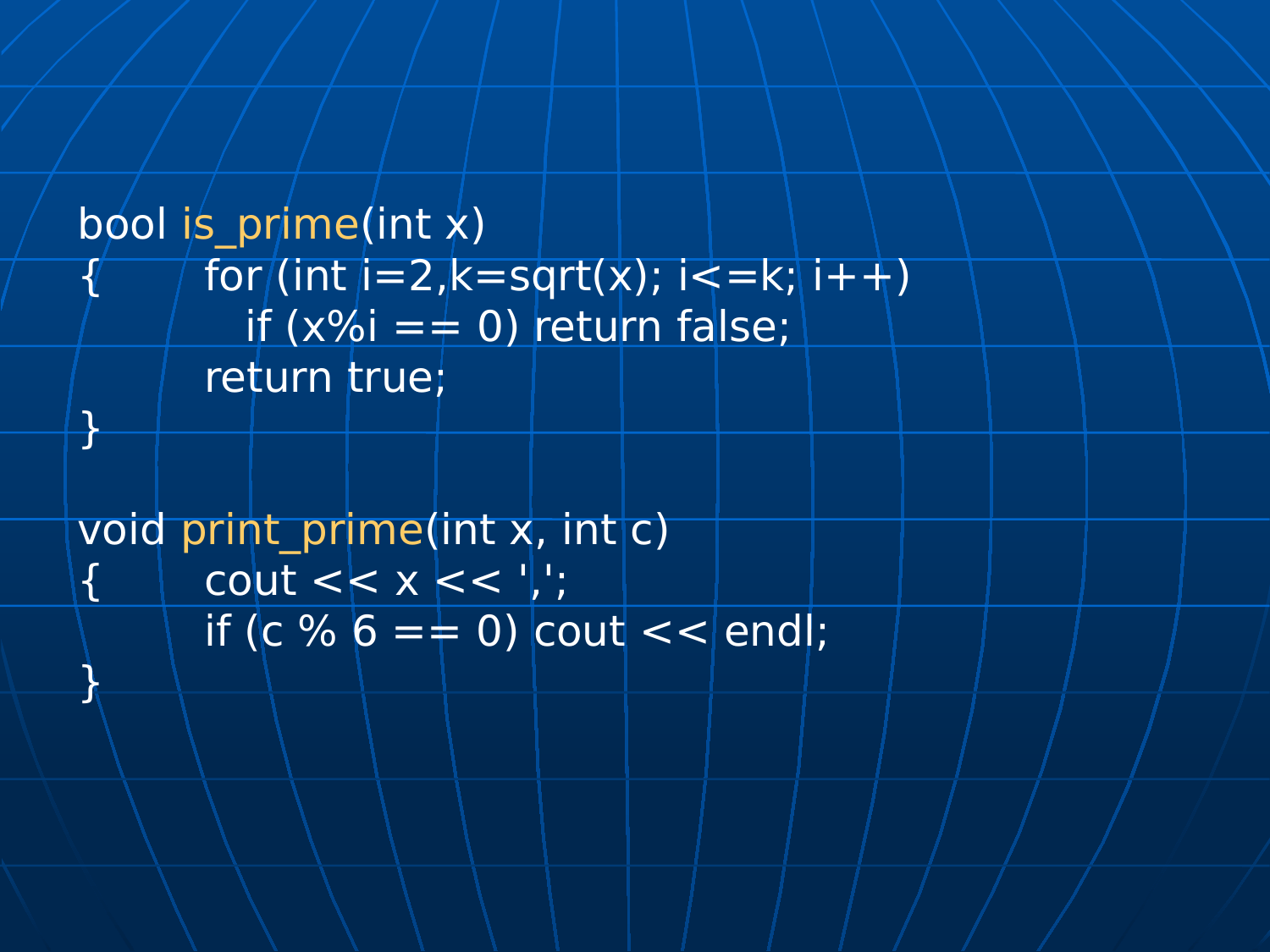

bool is_prime(int x)
{	for (int i=2,k=sqrt(x); i<=k; i++)
	   if (x%i == 0) return false;
	return true;
}

void print_prime(int x, int c)
{	cout << x << ',';
	if (c % 6 == 0) cout << endl;
}